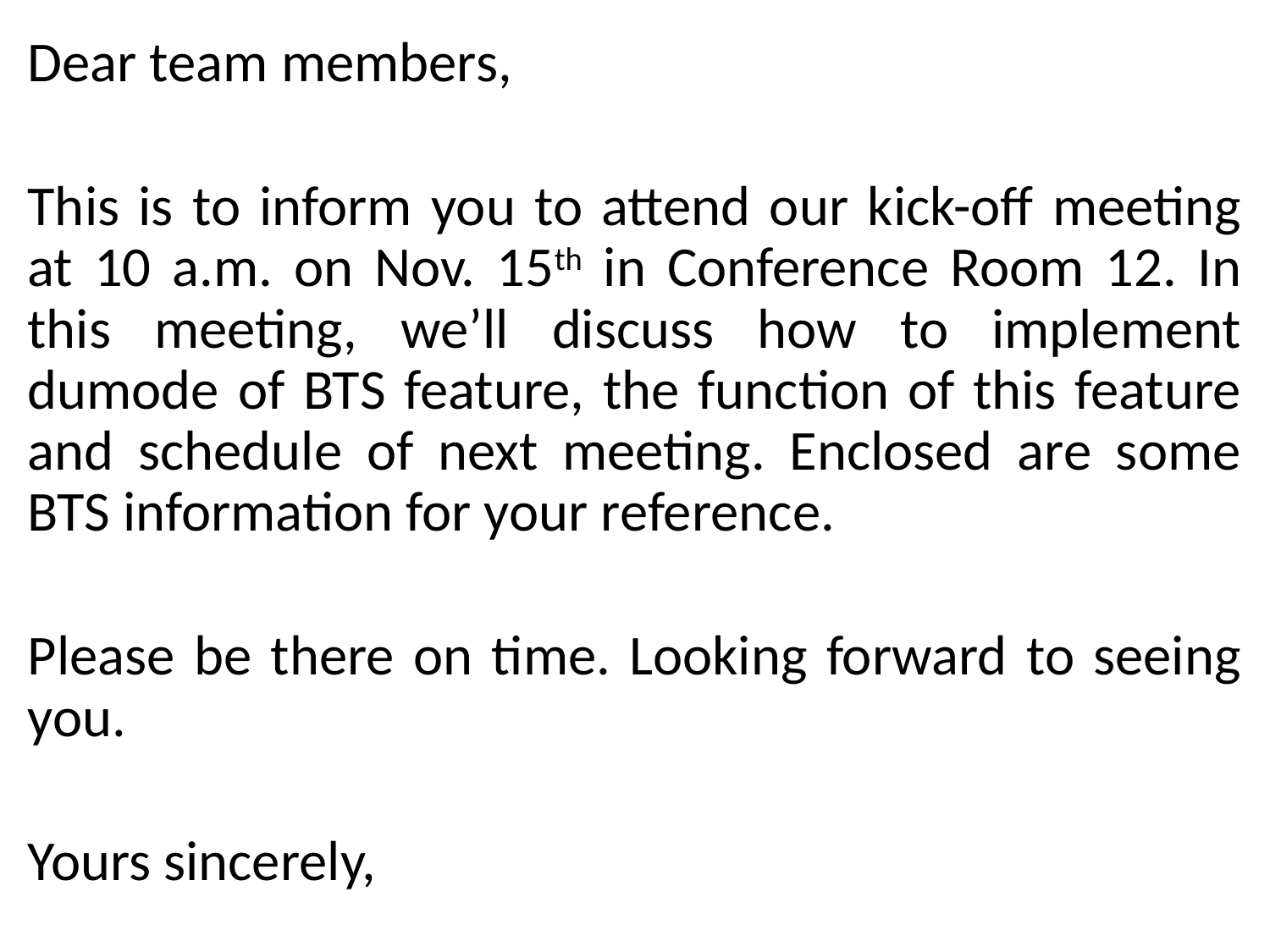

Dear team members,

This is to inform you to attend our kick-off meeting at 10 a.m. on Nov. 15th in Conference Room 12. In this meeting, we’ll discuss how to implement dumode of BTS feature, the function of this feature and schedule of next meeting. Enclosed are some BTS information for your reference.

Please be there on time. Looking forward to seeing you.

Yours sincerely,